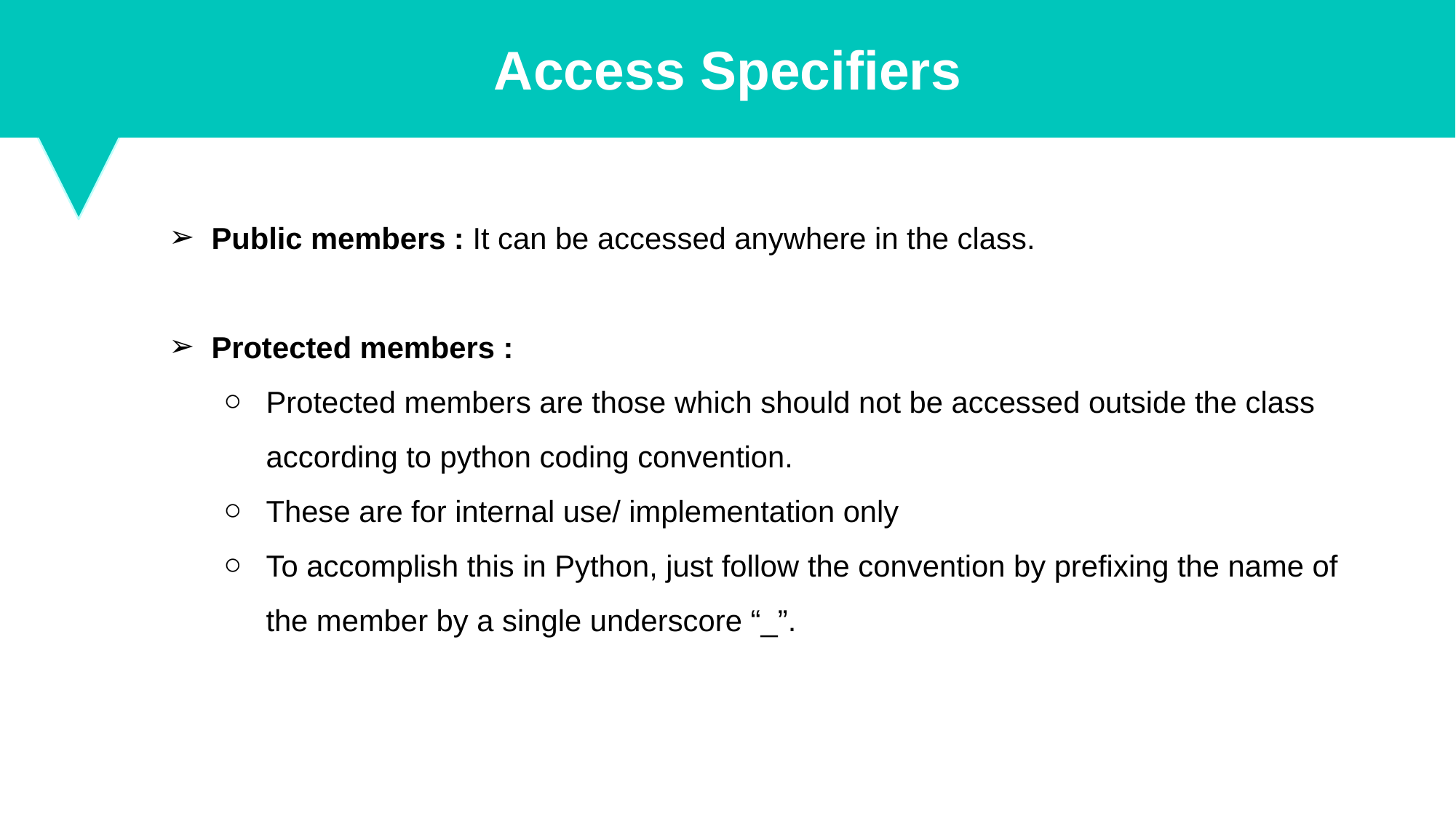

Access Specifiers

Public members : It can be accessed anywhere in the class.

Protected members :
Protected members are those which should not be accessed outside the class according to python coding convention.
These are for internal use/ implementation only
To accomplish this in Python, just follow the convention by prefixing the name of the member by a single underscore “_”.